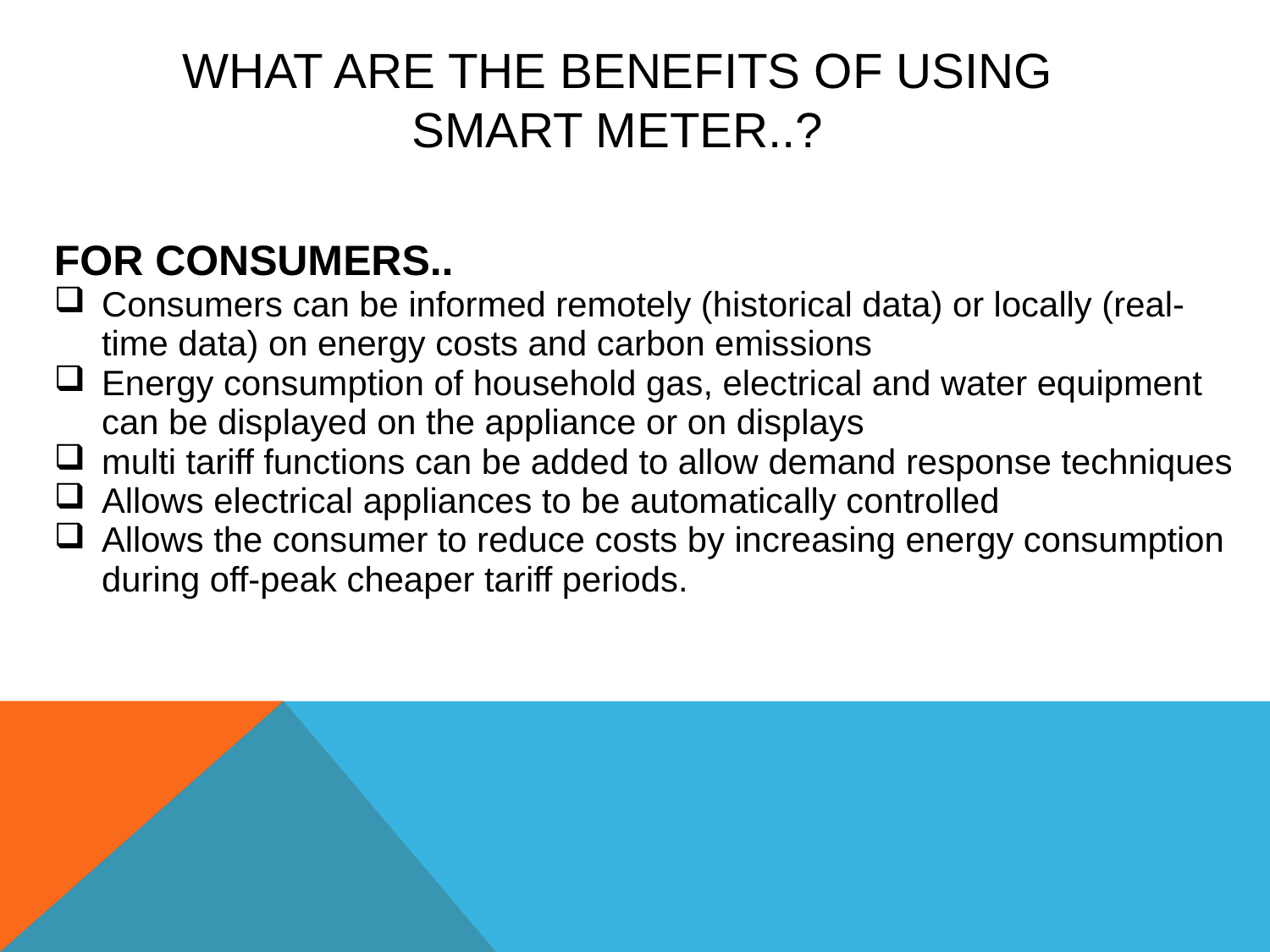

# what are the benefits of using smart meter..?
| FOR CONSUMERS.. Consumers can be informed remotely (historical data) or locally (real-time data) on energy costs and carbon emissions Energy consumption of household gas, electrical and water equipment can be displayed on the appliance or on displays multi tariff functions can be added to allow demand response techniques Allows electrical appliances to be automatically controlled  Allows the consumer to reduce costs by increasing energy consumption during off-peak cheaper tariff periods. |
| --- |